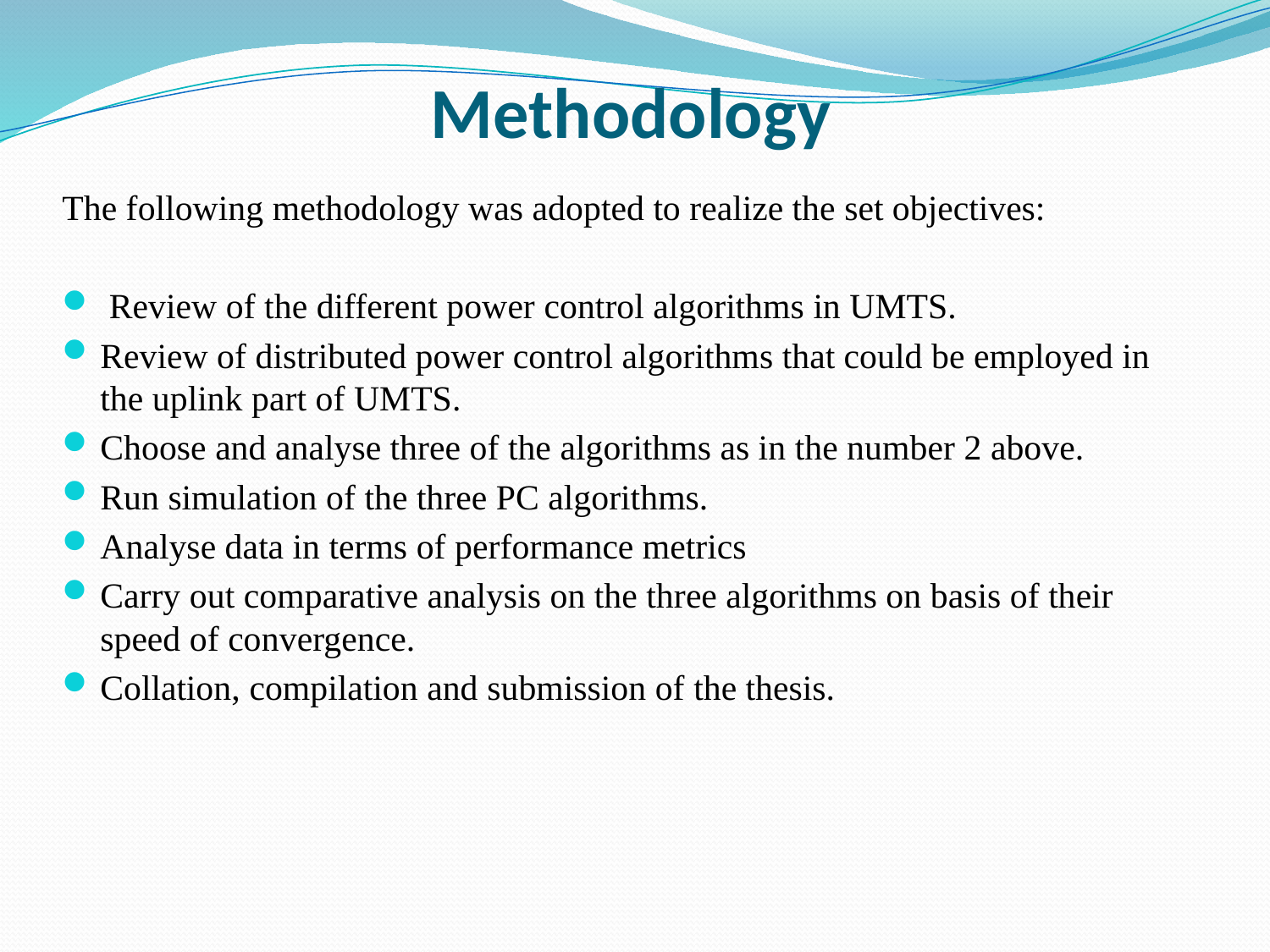

# Methodology
The following methodology was adopted to realize the set objectives:

 Review of the different power control algorithms in UMTS.
Review of distributed power control algorithms that could be employed in the uplink part of UMTS.
Choose and analyse three of the algorithms as in the number 2 above.
Run simulation of the three PC algorithms.
Analyse data in terms of performance metrics
Carry out comparative analysis on the three algorithms on basis of their speed of convergence.
Collation, compilation and submission of the thesis.